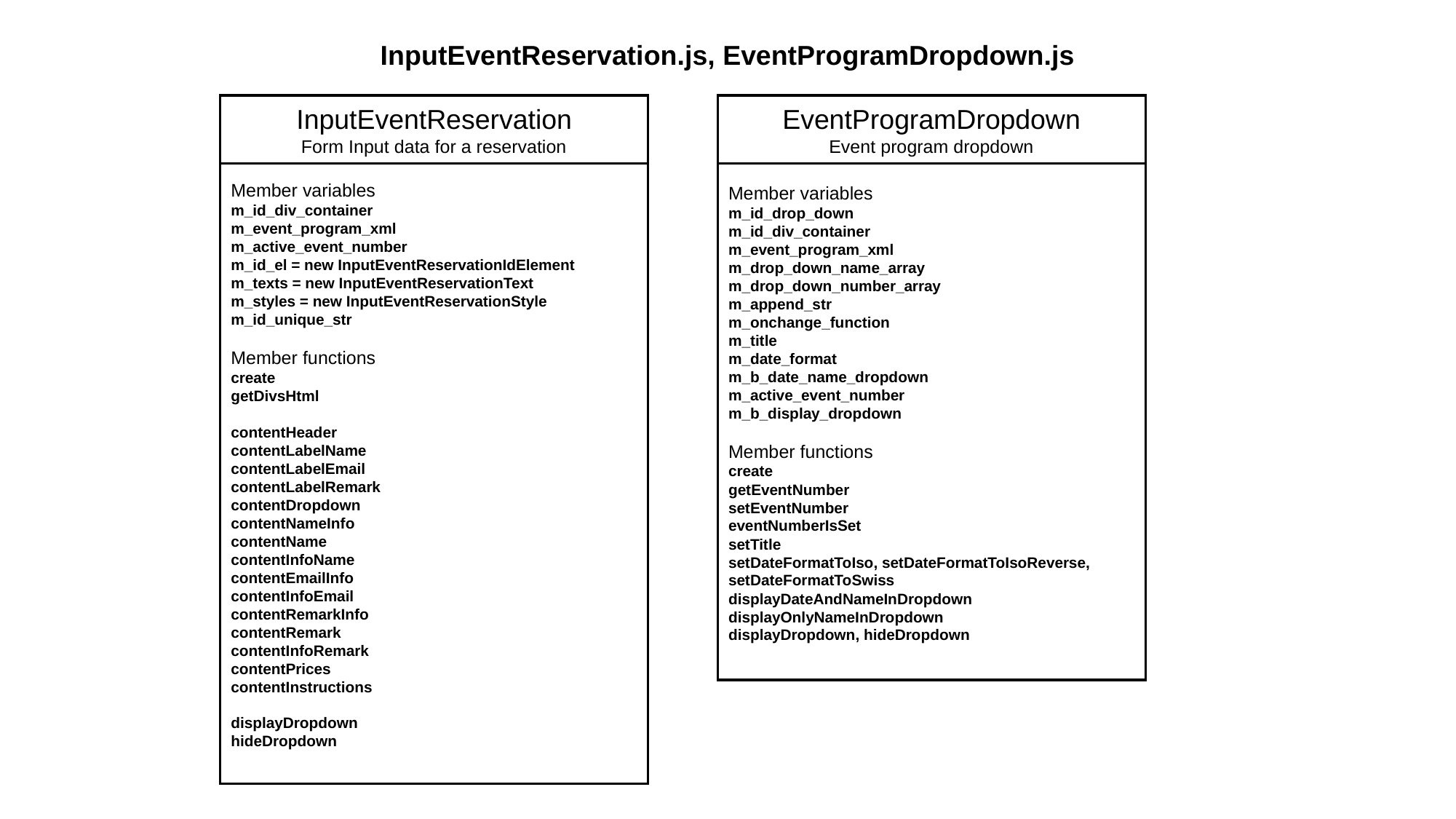

InputEventReservation.js, EventProgramDropdown.js
InputEventReservation
Form Input data for a reservation
EventProgramDropdown
Event program dropdown
Member variables
m_id_div_container
m_event_program_xml
m_active_event_number
m_id_el = new InputEventReservationIdElement
m_texts = new InputEventReservationText
m_styles = new InputEventReservationStyle
m_id_unique_str

Member functions
create
getDivsHtml

contentHeader
contentLabelName
contentLabelEmail
contentLabelRemark
contentDropdown
contentNameInfo
contentName
contentInfoName
contentEmailInfo
contentInfoEmail
contentRemarkInfo
contentRemark
contentInfoRemark
contentPrices
contentInstructions

displayDropdown
hideDropdown

Member variables
m_id_drop_down
m_id_div_container
m_event_program_xml
m_drop_down_name_array
m_drop_down_number_array
m_append_str
m_onchange_function
m_title
m_date_format
m_b_date_name_dropdown
m_active_event_number
m_b_display_dropdown

Member functions
create
getEventNumber
setEventNumber
eventNumberIsSet
setTitle
setDateFormatToIso, setDateFormatToIsoReverse, setDateFormatToSwiss
displayDateAndNameInDropdown
displayOnlyNameInDropdown
displayDropdown, hideDropdown